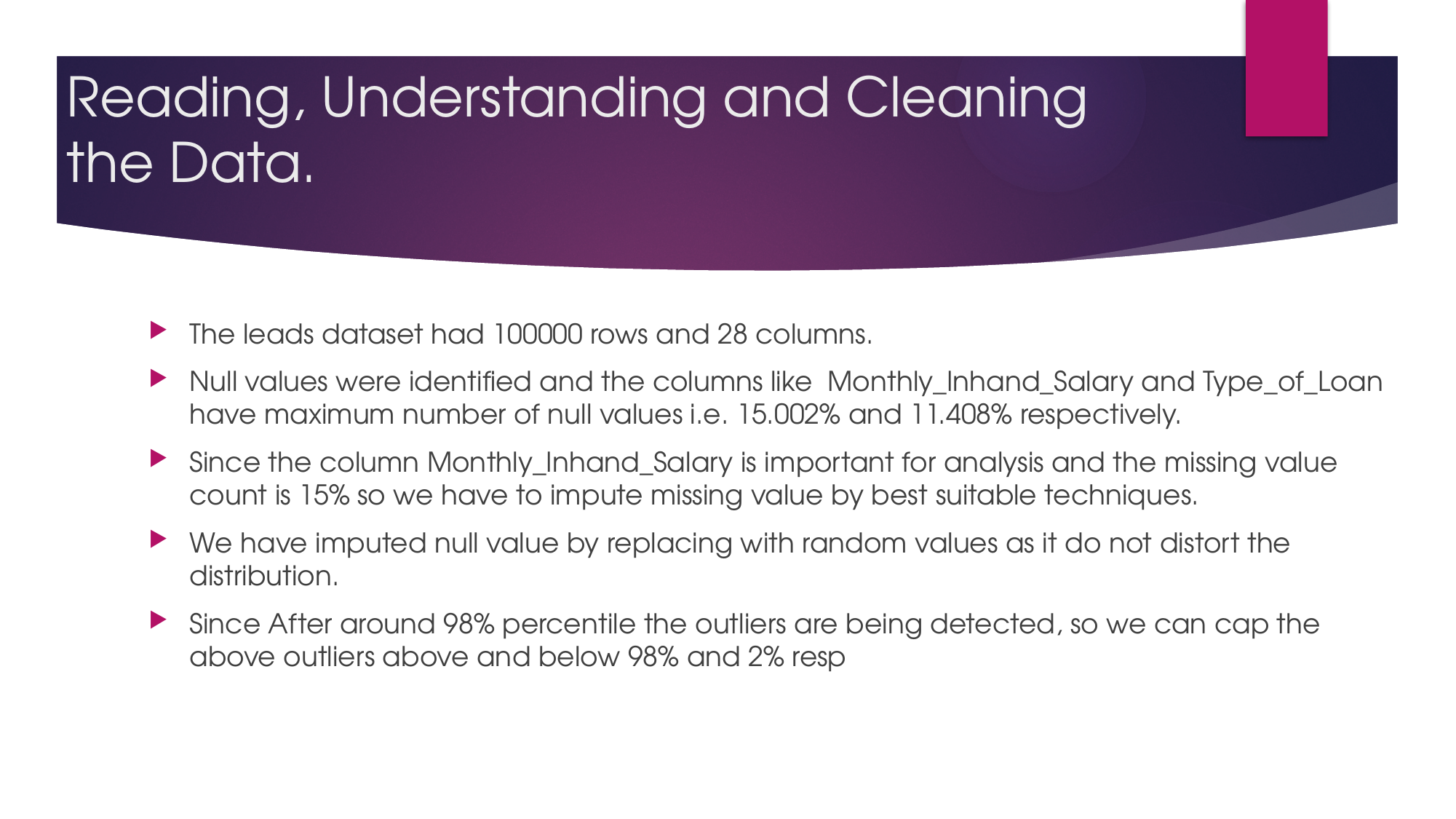

# Reading, Understanding and Cleaning the Data.
The leads dataset had 100000 rows and 28 columns.
Null values were identified and the columns like  Monthly_Inhand_Salary and Type_of_Loan have maximum number of null values i.e. 15.002% and 11.408% respectively.
Since the column Monthly_Inhand_Salary is important for analysis and the missing value count is 15% so we have to impute missing value by best suitable techniques.
We have imputed null value by replacing with random values as it do not distort the distribution.
Since After around 98% percentile the outliers are being detected, so we can cap the above outliers above and below 98% and 2% resp